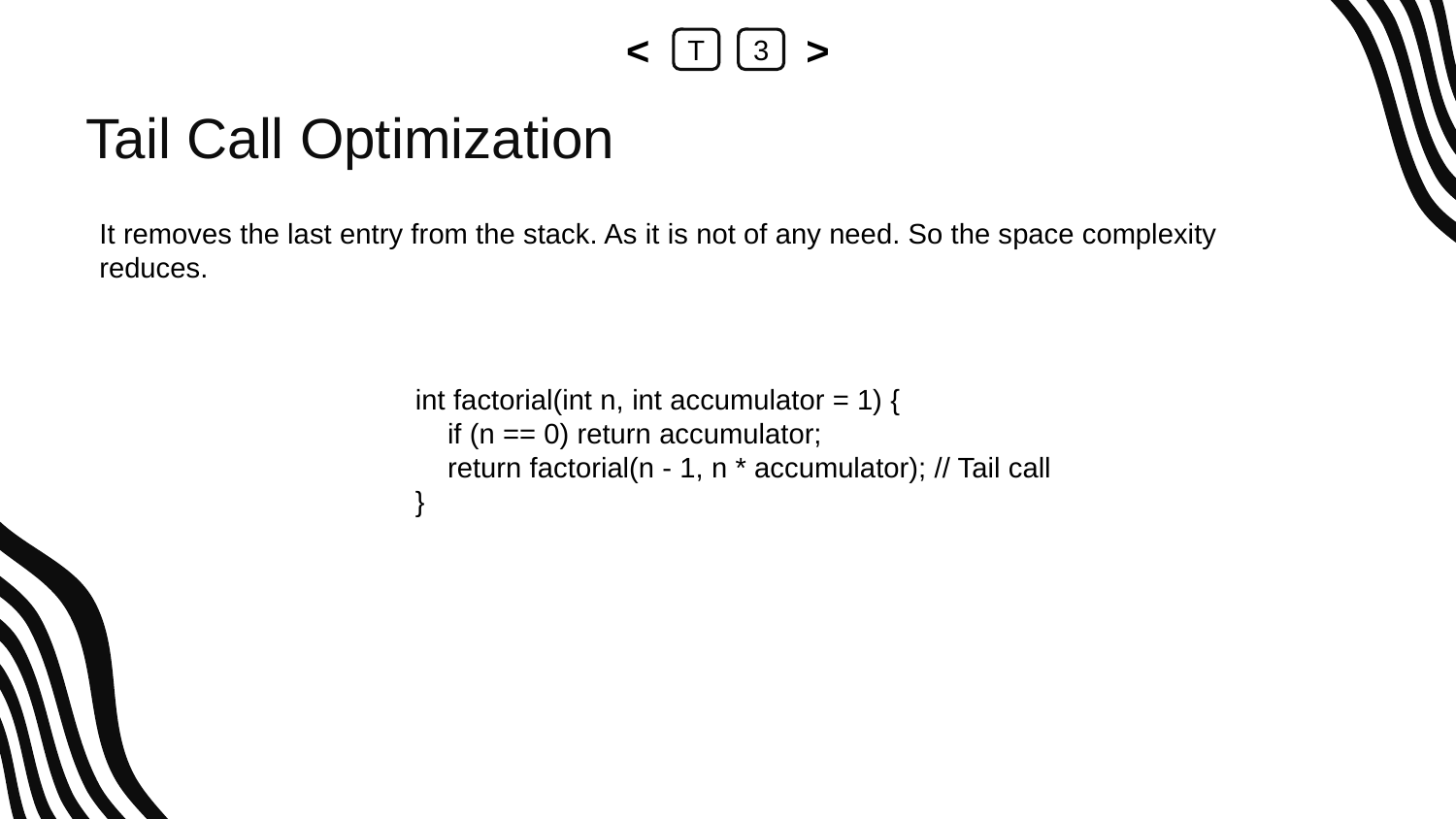

<
T
3
>
# Tail Call Optimization
It removes the last entry from the stack. As it is not of any need. So the space complexity reduces.
int factorial(int n, int accumulator = 1) {
    if (n == 0) return accumulator;
    return factorial(n - 1, n * accumulator); // Tail call
}